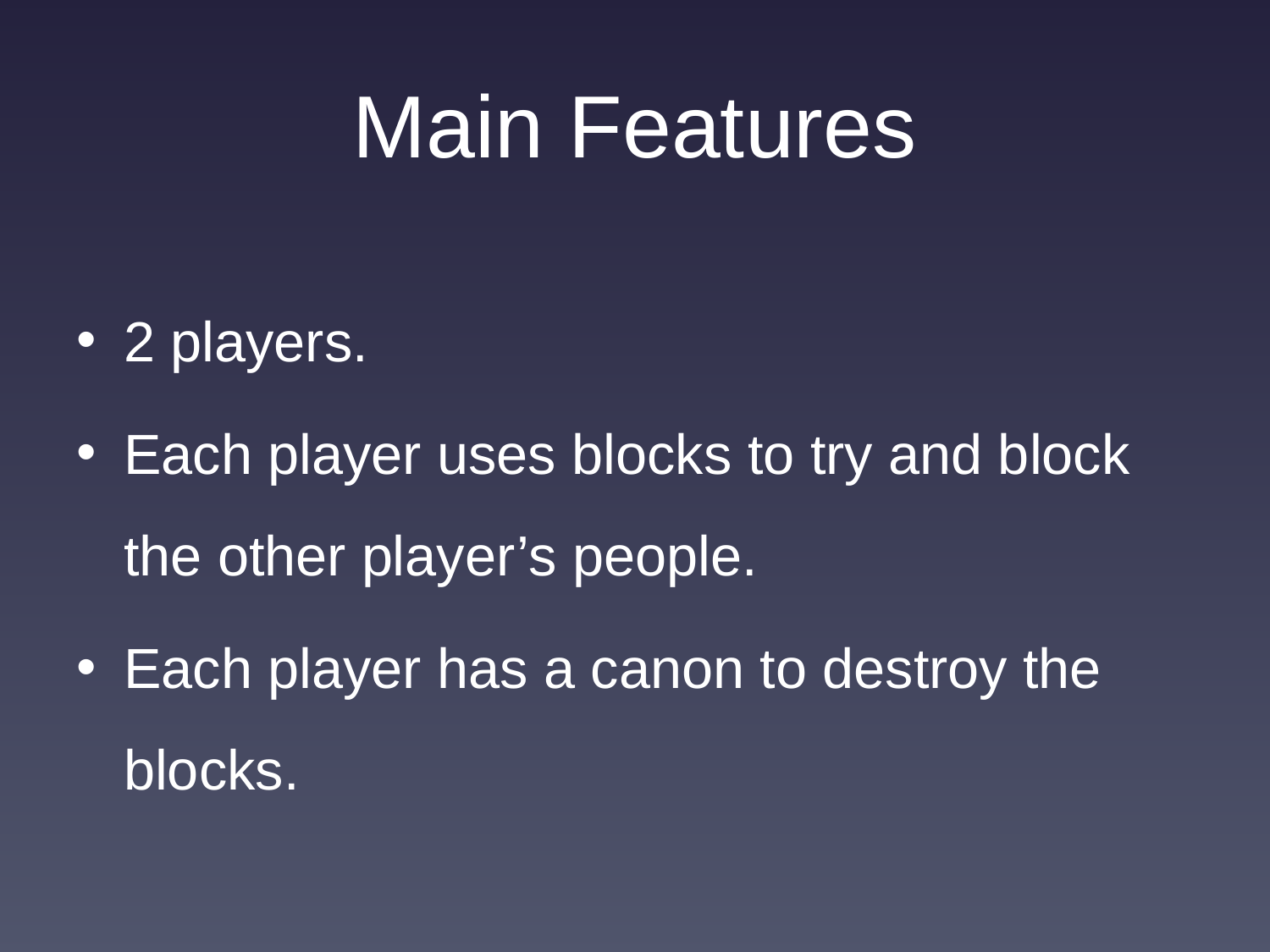

# Main Features
2 players.
Each player uses blocks to try and block the other player’s people.
Each player has a canon to destroy the blocks.